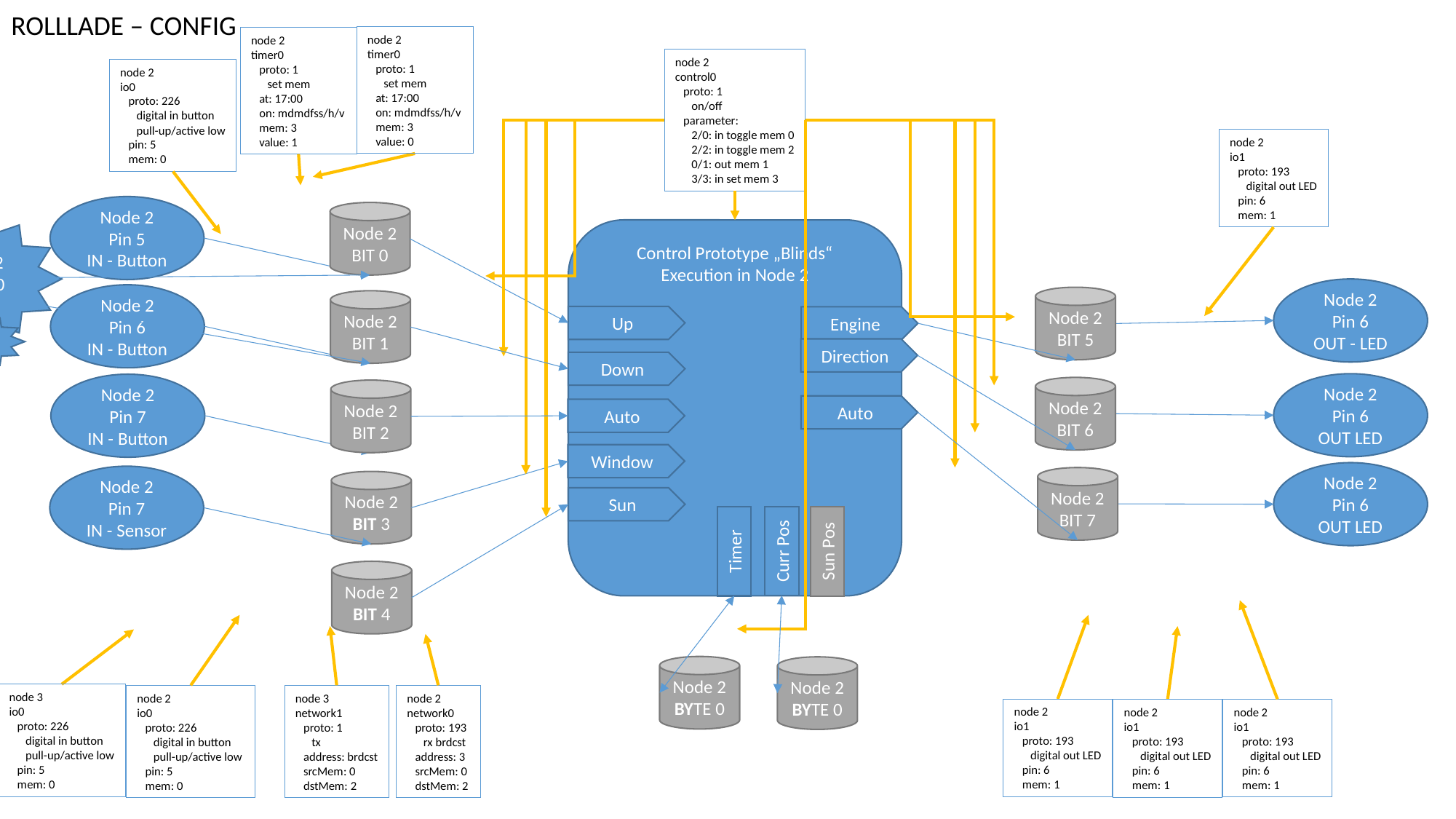

ROLLLADE – CONFIG
node 2
timer0
   proto: 1
      set mem
   at: 17:00
   on: mdmdfss/h/v
   mem: 3
   value: 0
node 2
timer0
   proto: 1
      set mem
   at: 17:00
   on: mdmdfss/h/v
   mem: 3
   value: 1
node 2
control0
   proto: 1
      on/off
   parameter:
      2/0: in toggle mem 0
      2/2: in toggle mem 2
      0/1: out mem 1
      3/3: in set mem 3
node 2
io0
   proto: 226
      digital in button
      pull-up/active low
   pin: 5
   mem: 0
node 2
io1
   proto: 193
      digital out LED
   pin: 6
   mem: 1
Node 2
Pin 5
IN - Button
Node 2
BIT 0
Node 2
Timer 0
Control Prototype „Blinds“
Execution in Node 2
Node 2
Pin 6
OUT - LED
Node 2
Pin 6
IN - Button
Node 2
BIT 5
Node 2
BIT 1
E1
Up
Engine
E2
Direction
Down
Node 2
Pin 6
OUT LED
Node 2
Pin 7
IN - Button
Node 2
BIT 6
Node 2
BIT 2
Auto
Auto
Window
Node 2
Pin 6
OUT LED
Node 2
Pin 7
IN - Sensor
Node 2
BIT 7
Node 2
BIT 3
Sun
Curr Pos
Timer
Sun Pos
Node 2
BIT 4
Node 2
BYTE 0
Node 2
BYTE 0
node 3
io0
   proto: 226
      digital in button
      pull-up/active low
   pin: 5
   mem: 0
node 2
io0
   proto: 226
      digital in button
      pull-up/active low
   pin: 5
   mem: 0
node 3
network1
   proto: 1
      tx
   address: brdcst
   srcMem: 0
   dstMem: 2
node 2
network0
   proto: 193
      rx brdcst
   address: 3
   srcMem: 0
   dstMem: 2
node 2
io1
   proto: 193
      digital out LED
   pin: 6
   mem: 1
node 2
io1
   proto: 193
      digital out LED
   pin: 6
   mem: 1
node 2
io1
   proto: 193
      digital out LED
   pin: 6
   mem: 1